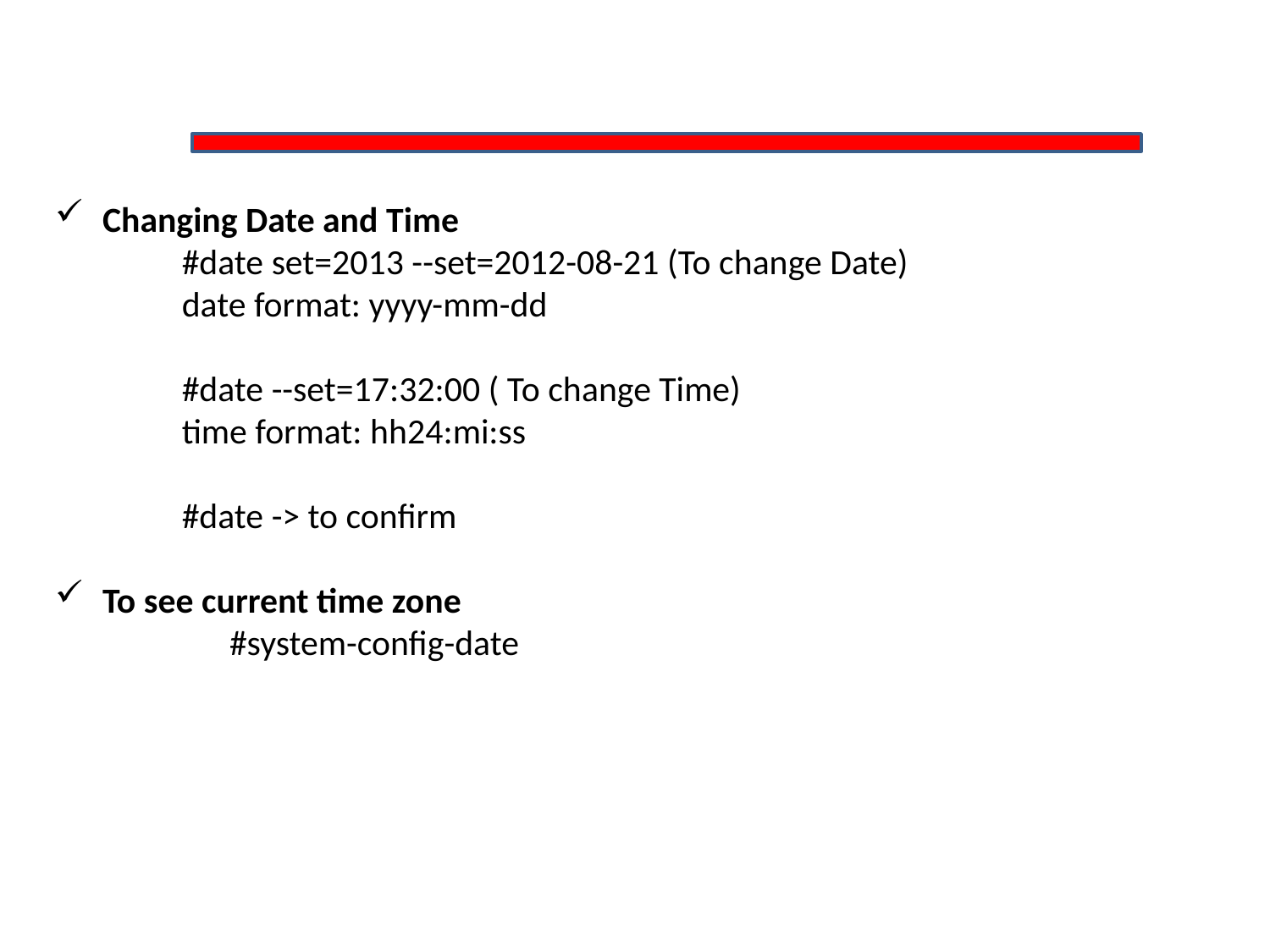

Changing Date and Time
	#date set=2013 --set=2012-08-21 (To change Date)
	date format: yyyy-mm-dd
	#date --set=17:32:00 ( To change Time)
	time format: hh24:mi:ss
	#date -> to confirm

To see current time zone
	#system-config-date